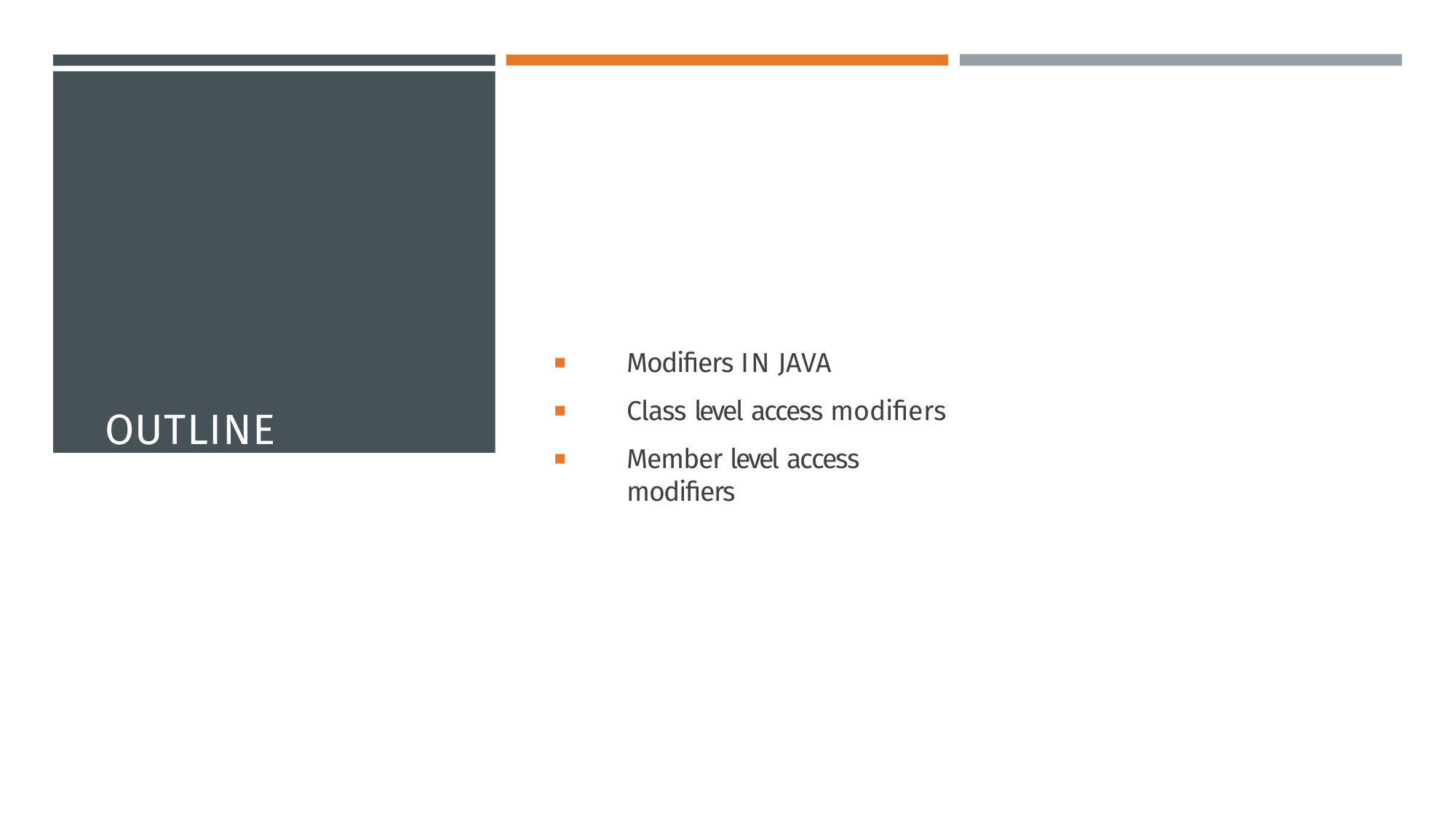

OUTLINE
Modifiers IN JAVA
Class level access modifiers
Member level access modifiers